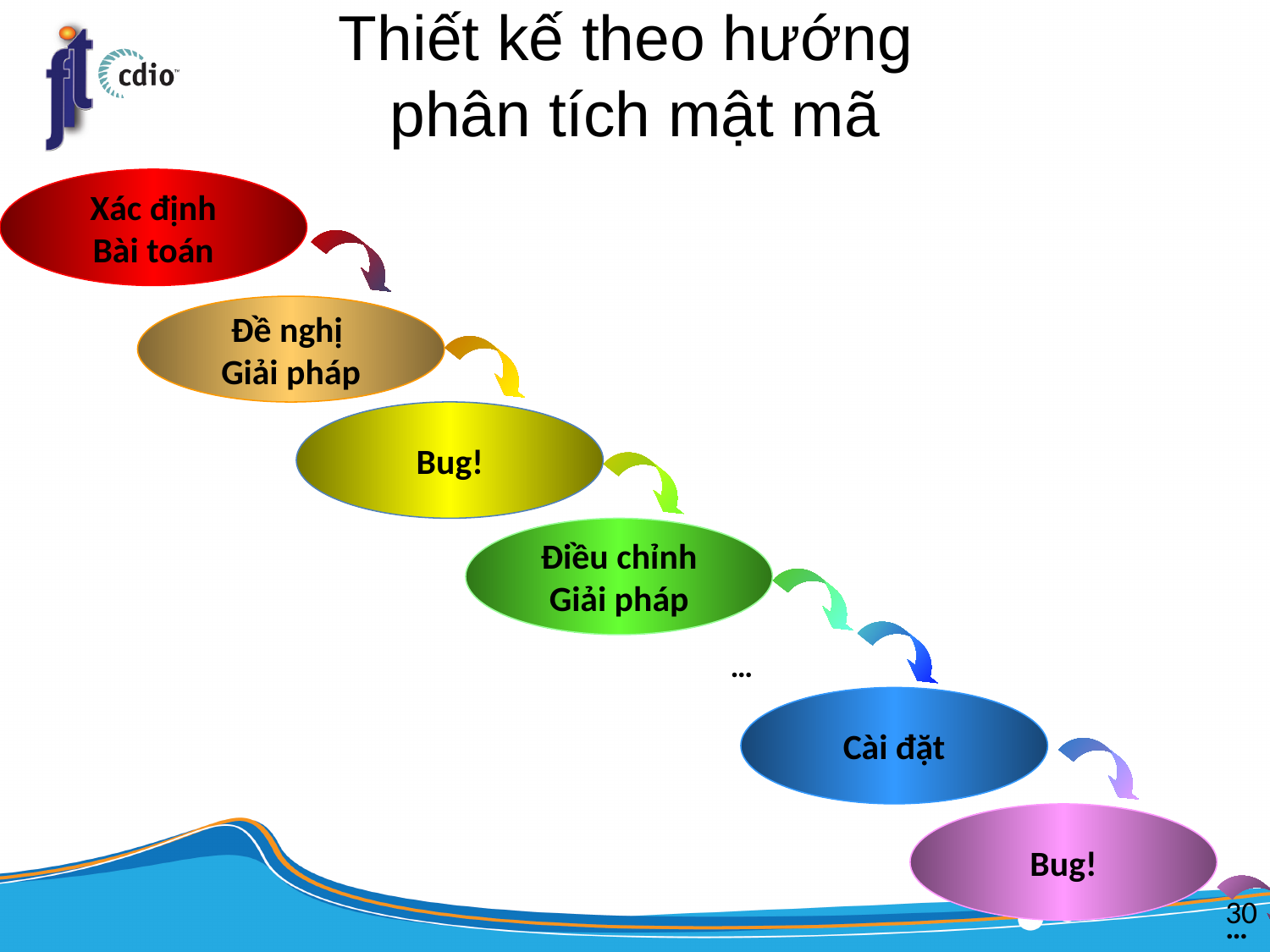

# Thiết kế theo hướng phân tích mật mã
Xác định
Bài toán

Đề nghị
Giải pháp

Bug!

Điều chỉnh
Giải pháp

…
Cài đặt

Bug!
30

…